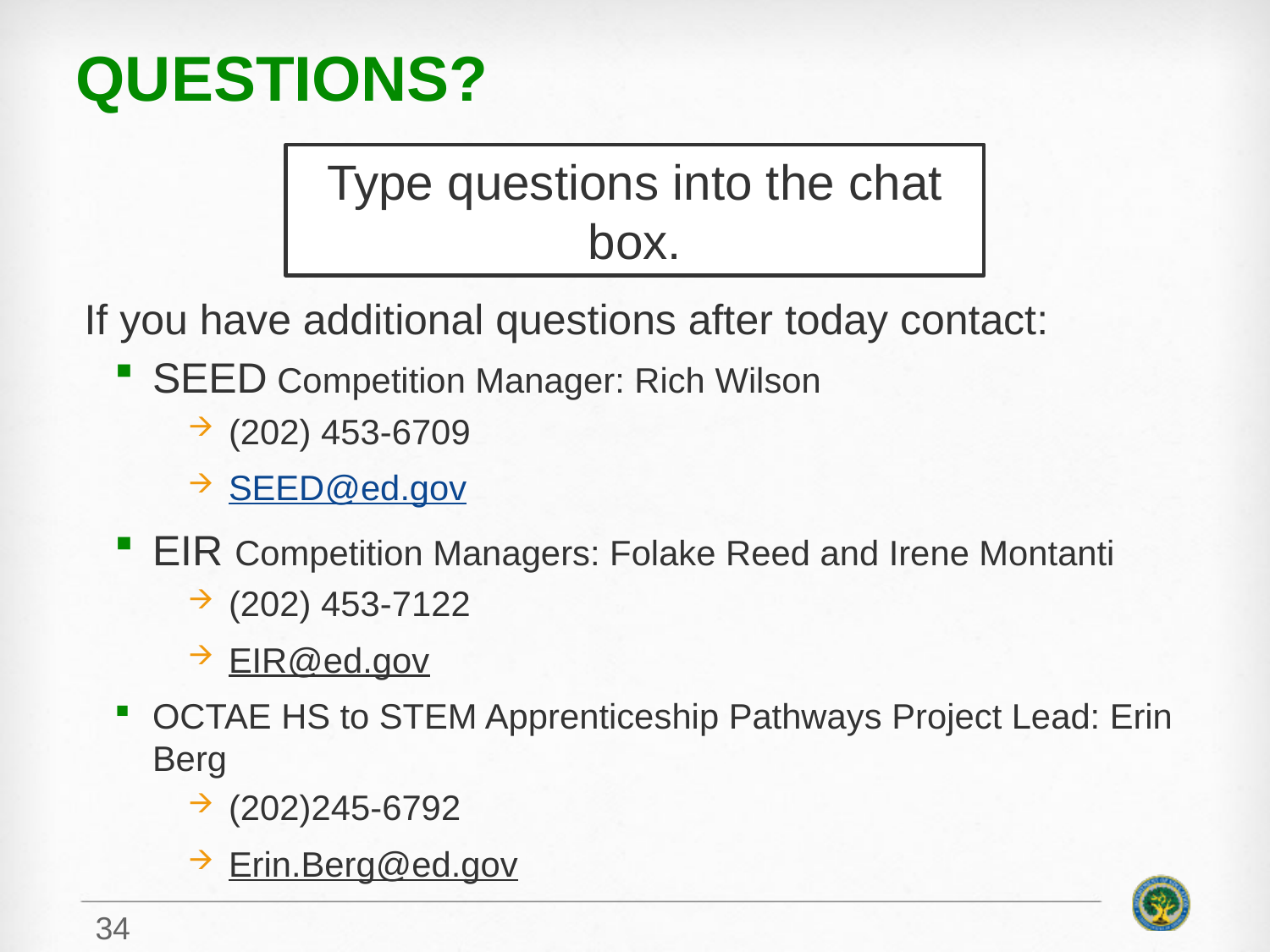

# Questions?
Type questions into the chat box.
If you have additional questions after today contact:
SEED Competition Manager: Rich Wilson
(202) 453-6709
SEED@ed.gov
EIR Competition Managers: Folake Reed and Irene Montanti
(202) 453-7122
EIR@ed.gov
OCTAE HS to STEM Apprenticeship Pathways Project Lead: Erin Berg
(202)245-6792
Erin.Berg@ed.gov

34